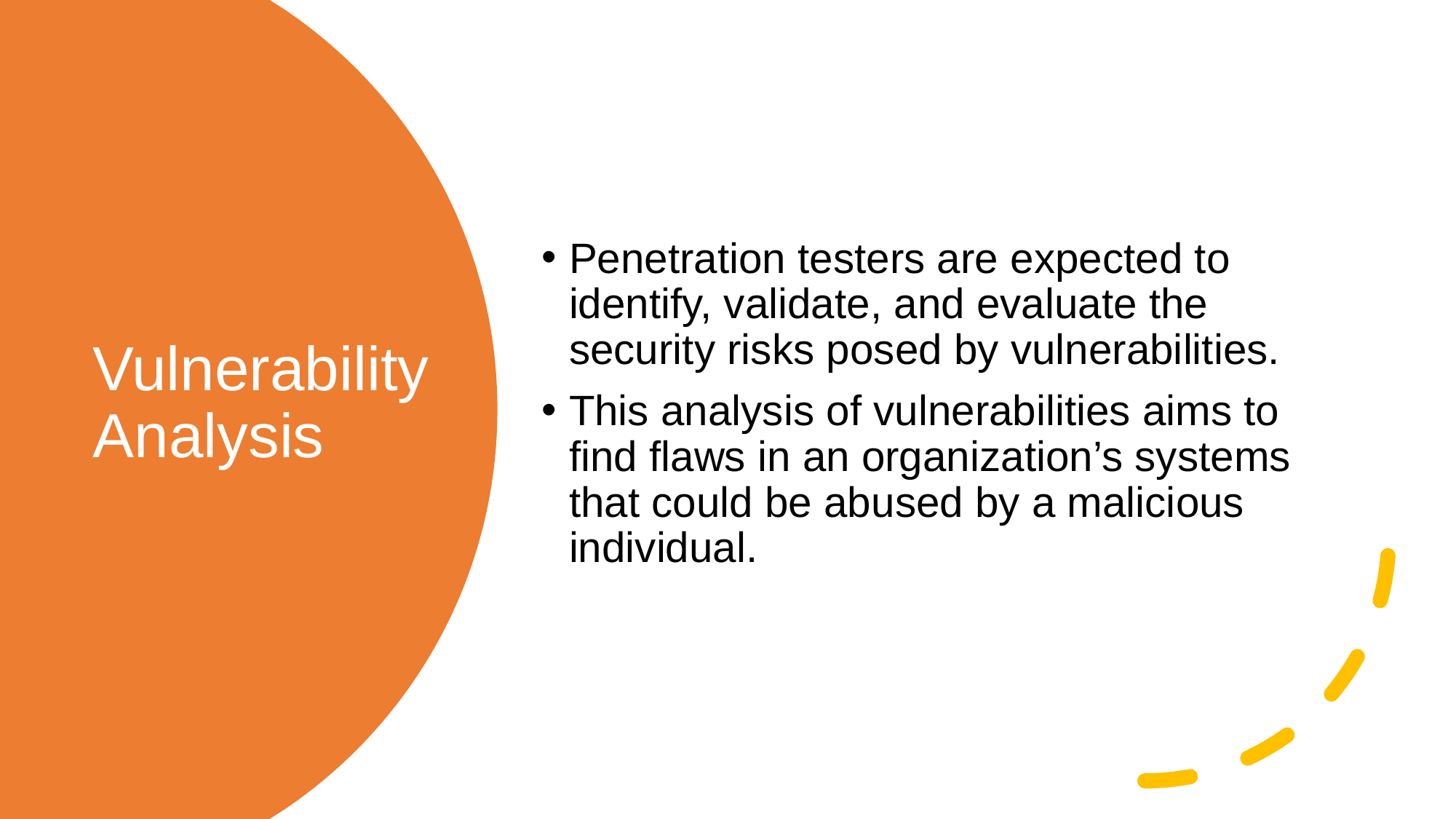

Penetration testers are expected to identify, validate, and evaluate the security risks posed by vulnerabilities.
This analysis of vulnerabilities aims to find flaws in an organization’s systems that could be abused by a malicious individual.
# Vulnerability Analysis